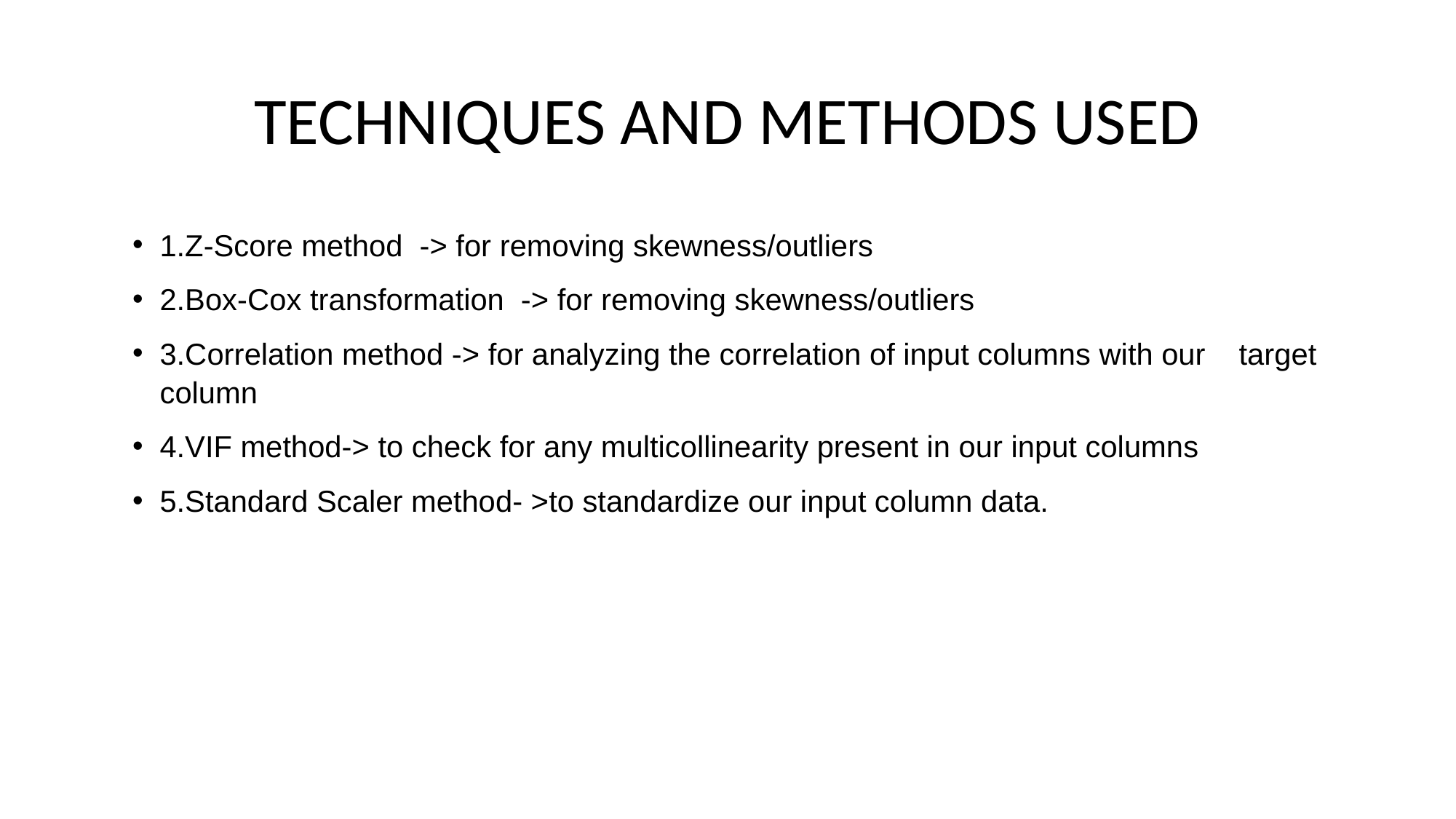

# TECHNIQUES AND METHODS USED
1.Z-Score method  -> for removing skewness/outliers
2.Box-Cox transformation  -> for removing skewness/outliers
3.Correlation method -> for analyzing the correlation of input columns with our    target column
4.VIF method-> to check for any multicollinearity present in our input columns
5.Standard Scaler method- >to standardize our input column data.